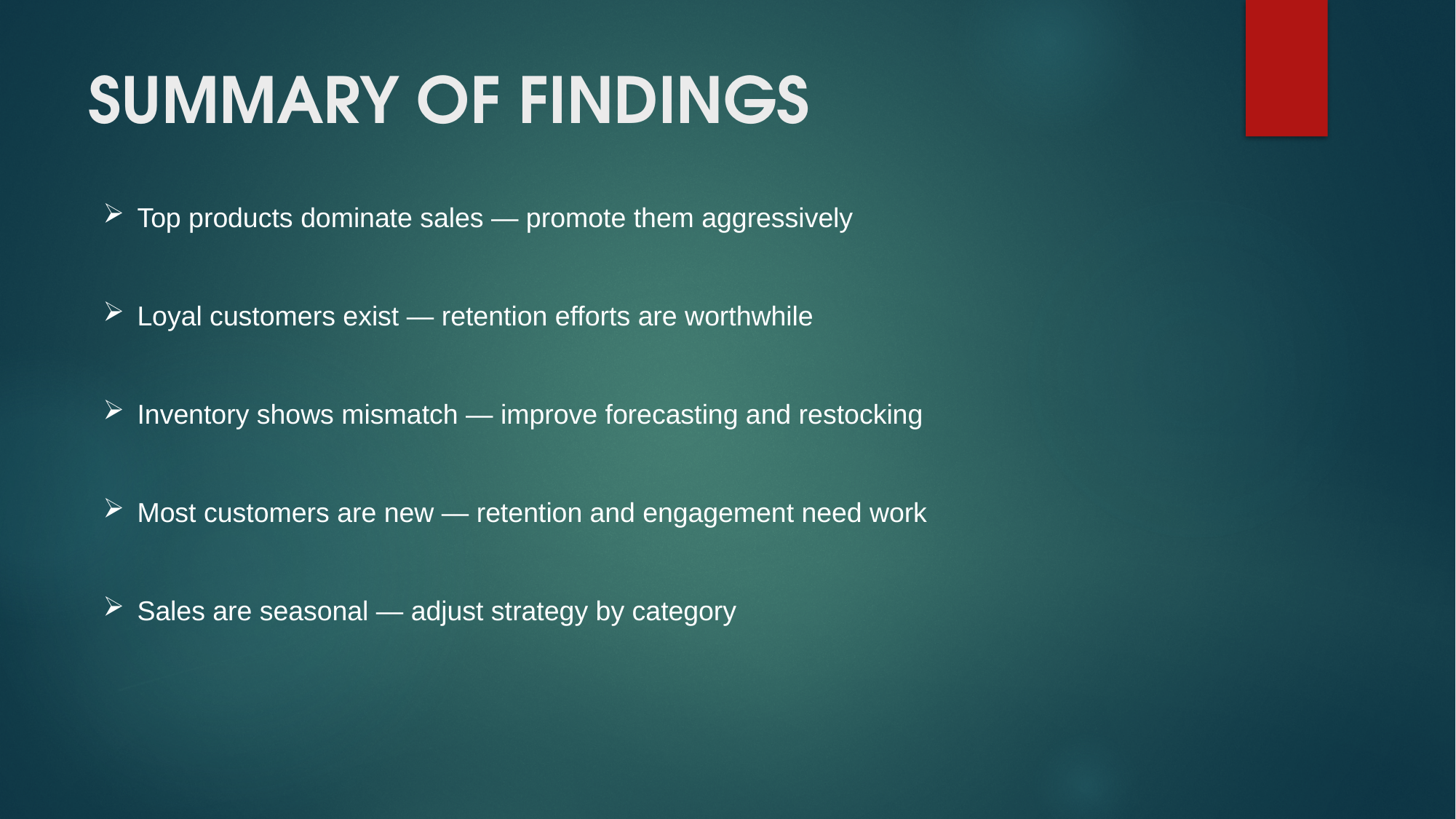

# SUMMARY OF FINDINGS
Top products dominate sales — promote them aggressively
Loyal customers exist — retention efforts are worthwhile
Inventory shows mismatch — improve forecasting and restocking
Most customers are new — retention and engagement need work
Sales are seasonal — adjust strategy by category